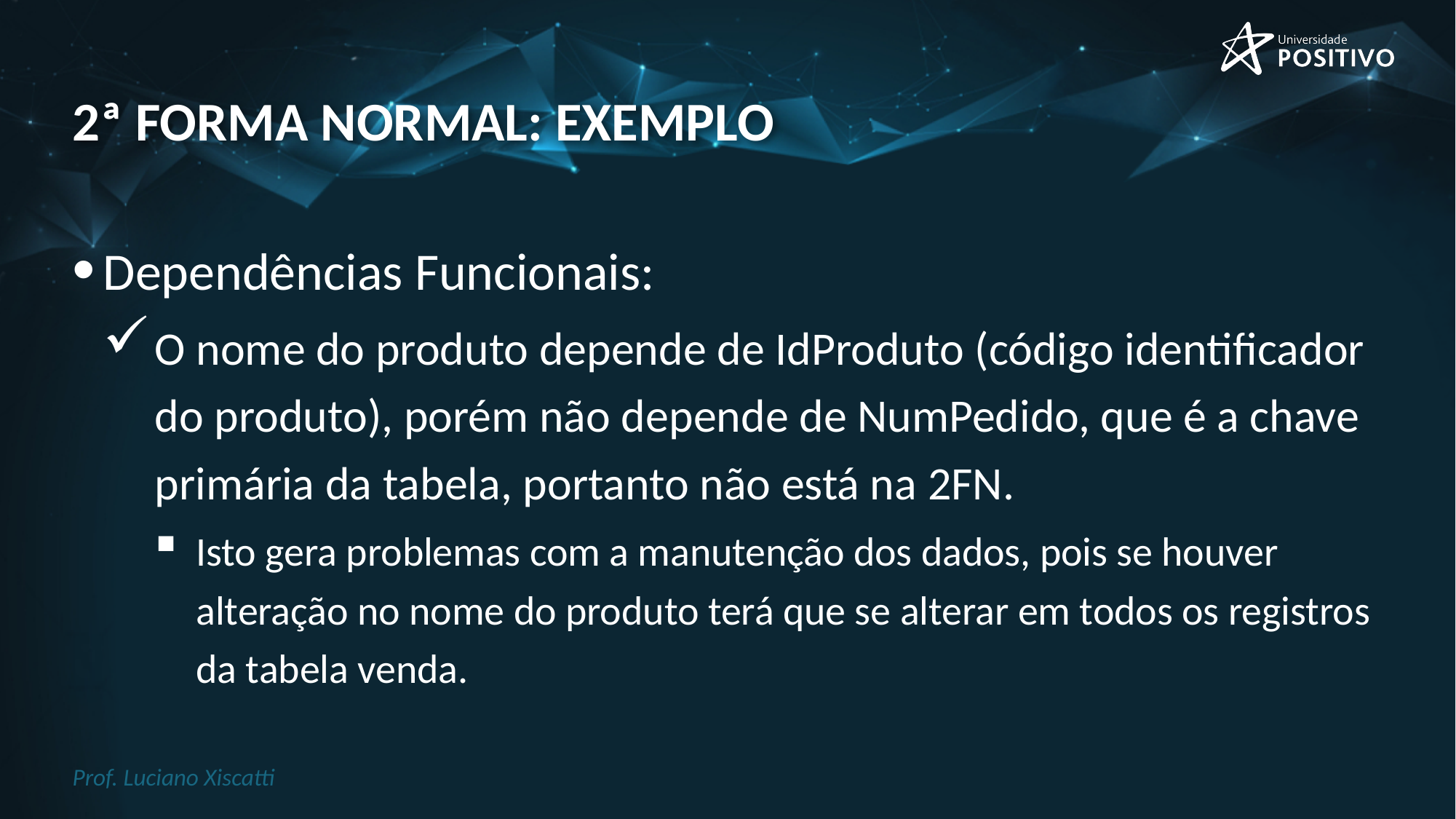

# 2ª forma normal: exemplo
Dependências Funcionais:
O nome do produto depende de IdProduto (código identificador do produto), porém não depende de NumPedido, que é a chave primária da tabela, portanto não está na 2FN.
Isto gera problemas com a manutenção dos dados, pois se houver alteração no nome do produto terá que se alterar em todos os registros da tabela venda.